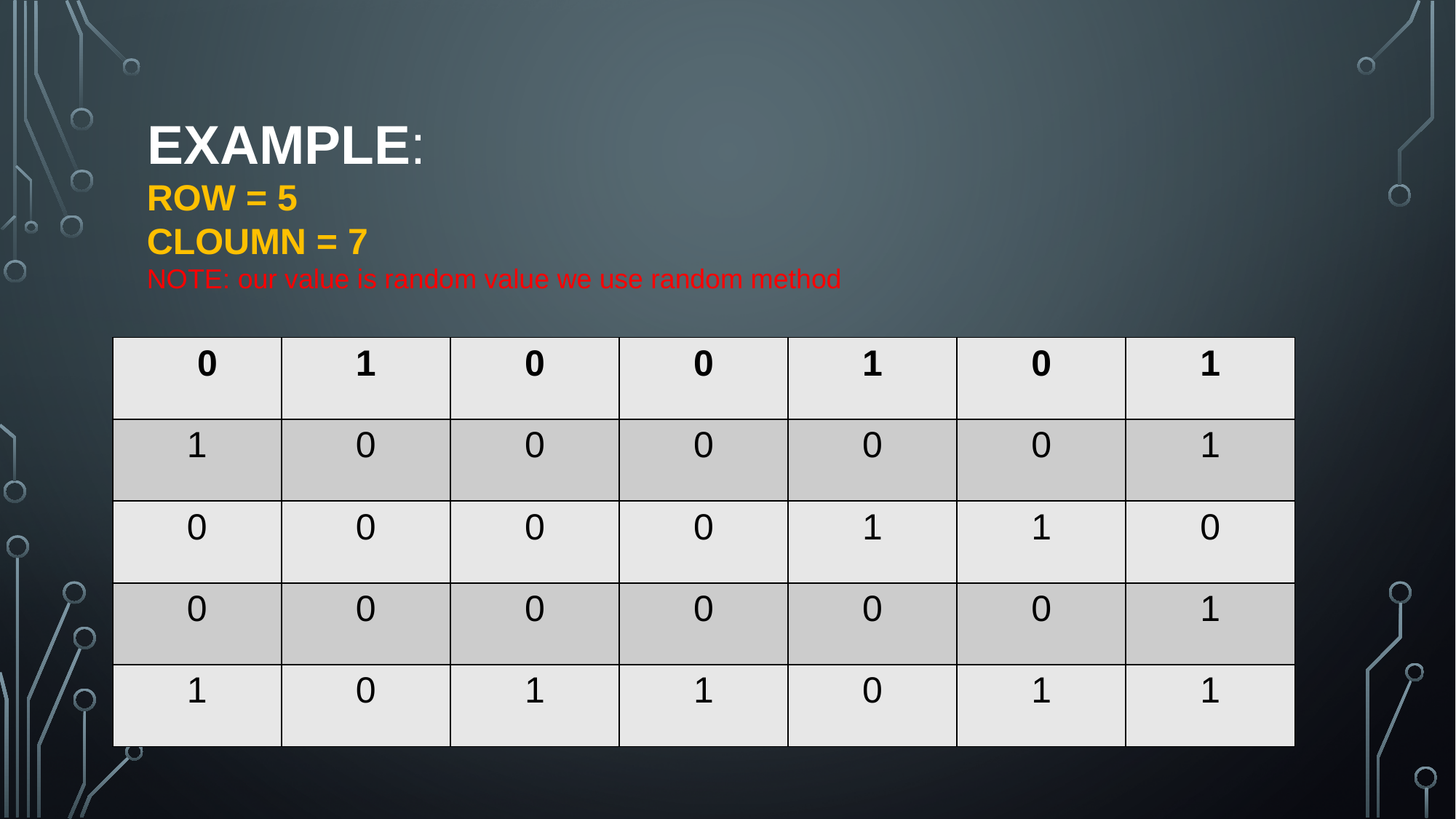

# Example:
ROW = 5
CLOUMN = 7
NOTE: our value is random value we use random method
| 0 | 1 | 0 | 0 | 1 | 0 | 1 |
| --- | --- | --- | --- | --- | --- | --- |
| 1 | 0 | 0 | 0 | 0 | 0 | 1 |
| 0 | 0 | 0 | 0 | 1 | 1 | 0 |
| 0 | 0 | 0 | 0 | 0 | 0 | 1 |
| 1 | 0 | 1 | 1 | 0 | 1 | 1 |